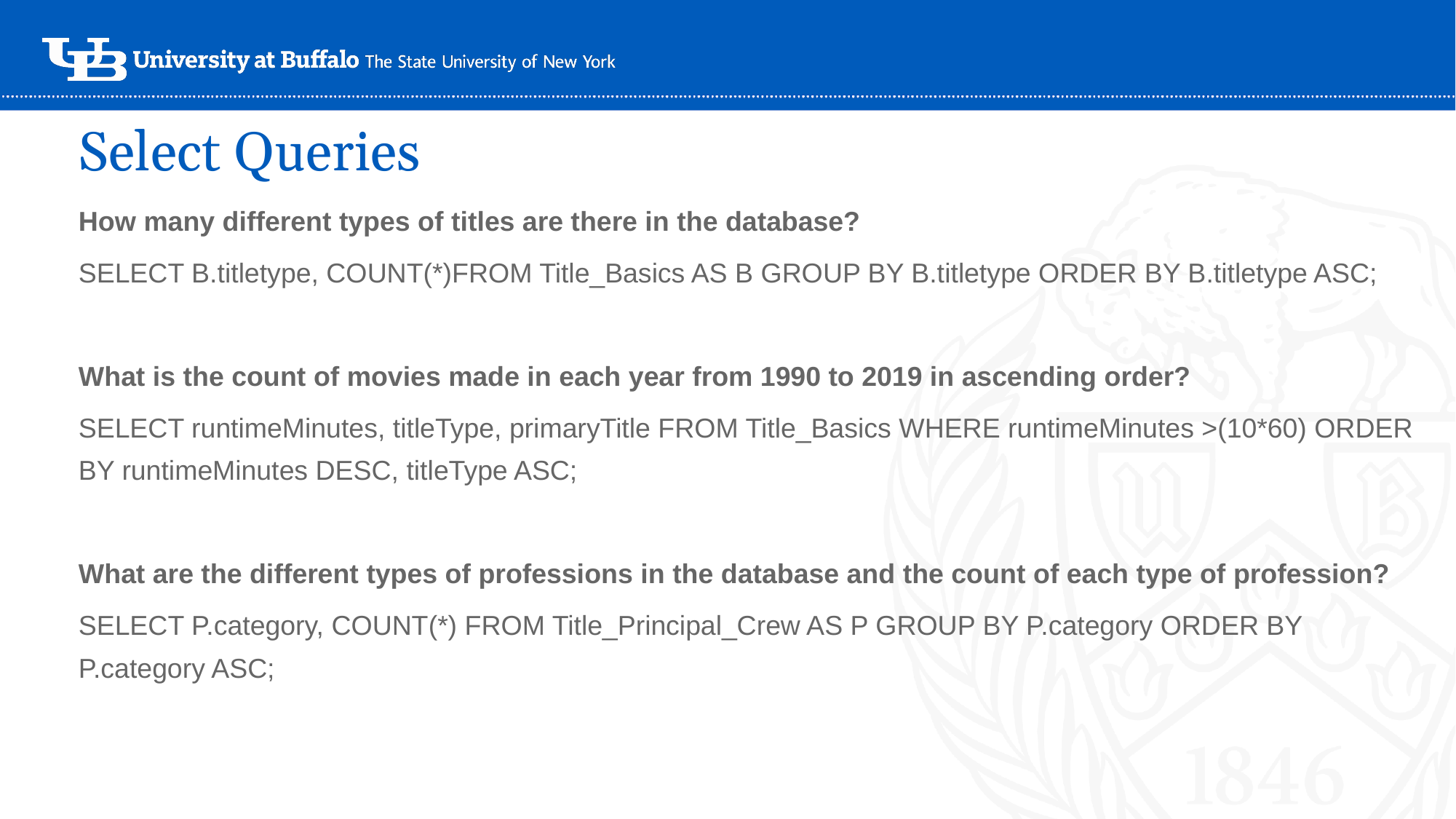

# Select Queries
How many different types of titles are there in the database?
SELECT B.titletype, COUNT(*)FROM Title_Basics AS B GROUP BY B.titletype ORDER BY B.titletype ASC;

What is the count of movies made in each year from 1990 to 2019 in ascending order?
SELECT runtimeMinutes, titleType, primaryTitle FROM Title_Basics WHERE runtimeMinutes >(10*60) ORDER BY runtimeMinutes DESC, titleType ASC;

What are the different types of professions in the database and the count of each type of profession?
SELECT P.category, COUNT(*) FROM Title_Principal_Crew AS P GROUP BY P.category ORDER BY P.category ASC;